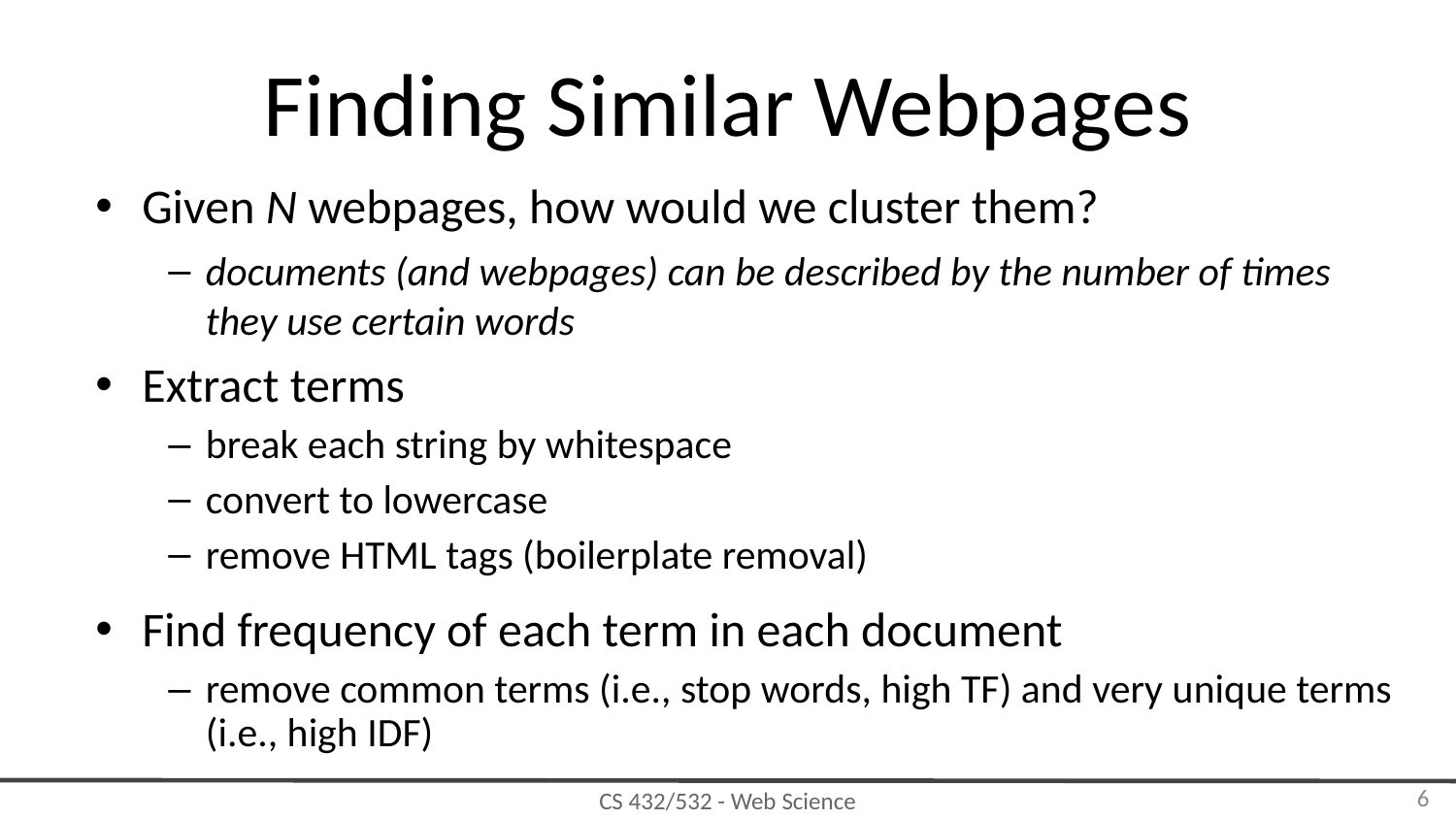

Finding Similar Webpages
Given N webpages, how would we cluster them?
documents (and webpages) can be described by the number of times they use certain words

Extract terms
break each string by whitespace
convert to lowercase
remove HTML tags (boilerplate removal)

Find frequency of each term in each document
remove common terms (i.e., stop words, high TF) and very unique terms (i.e., high IDF)
6